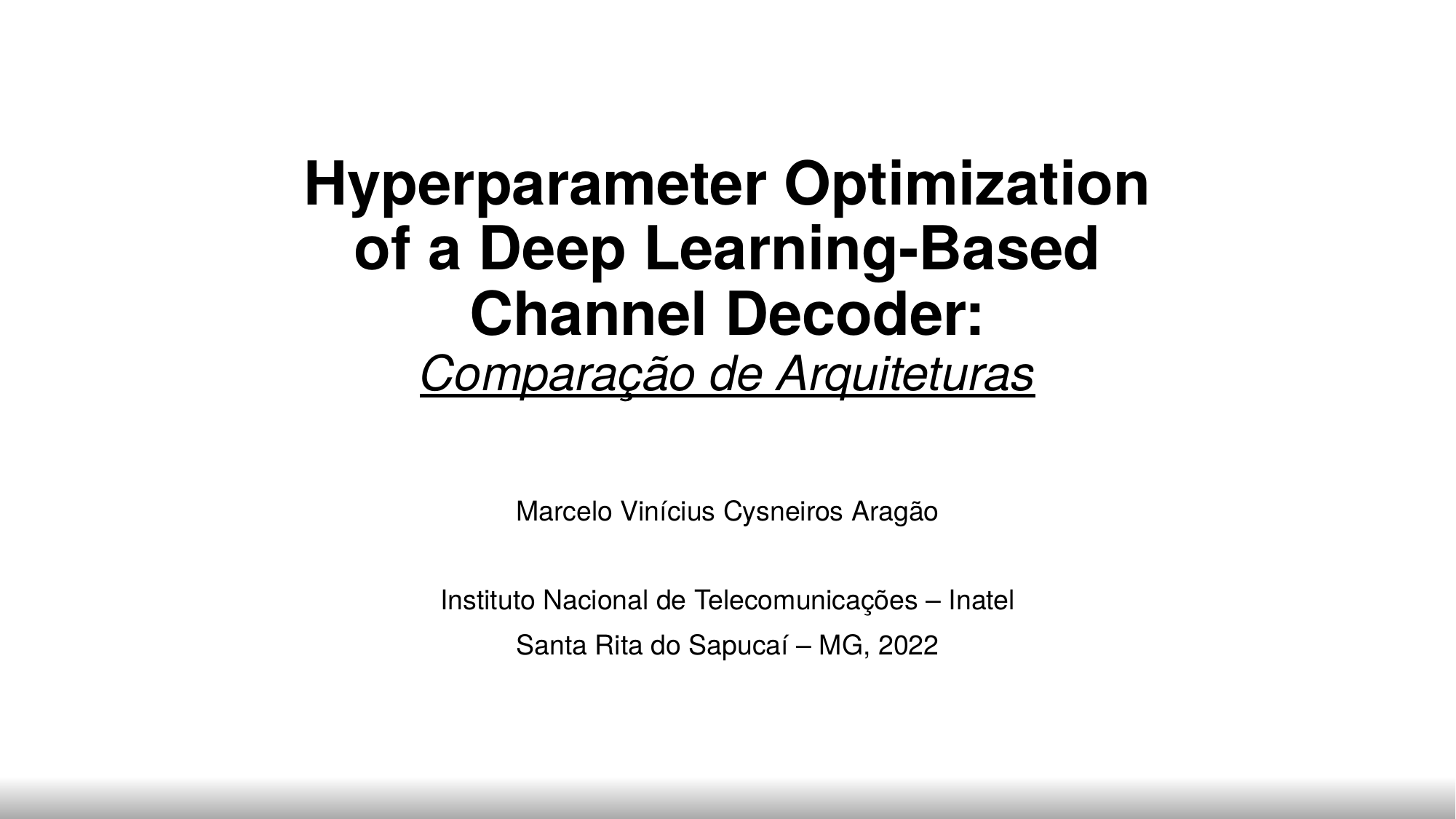

# Hyperparameter Optimization of a Deep Learning-Based Channel Decoder: Comparação de Arquiteturas
Marcelo Vinícius Cysneiros Aragão

Instituto Nacional de Telecomunicações – Inatel
Santa Rita do Sapucaí – MG, 2022